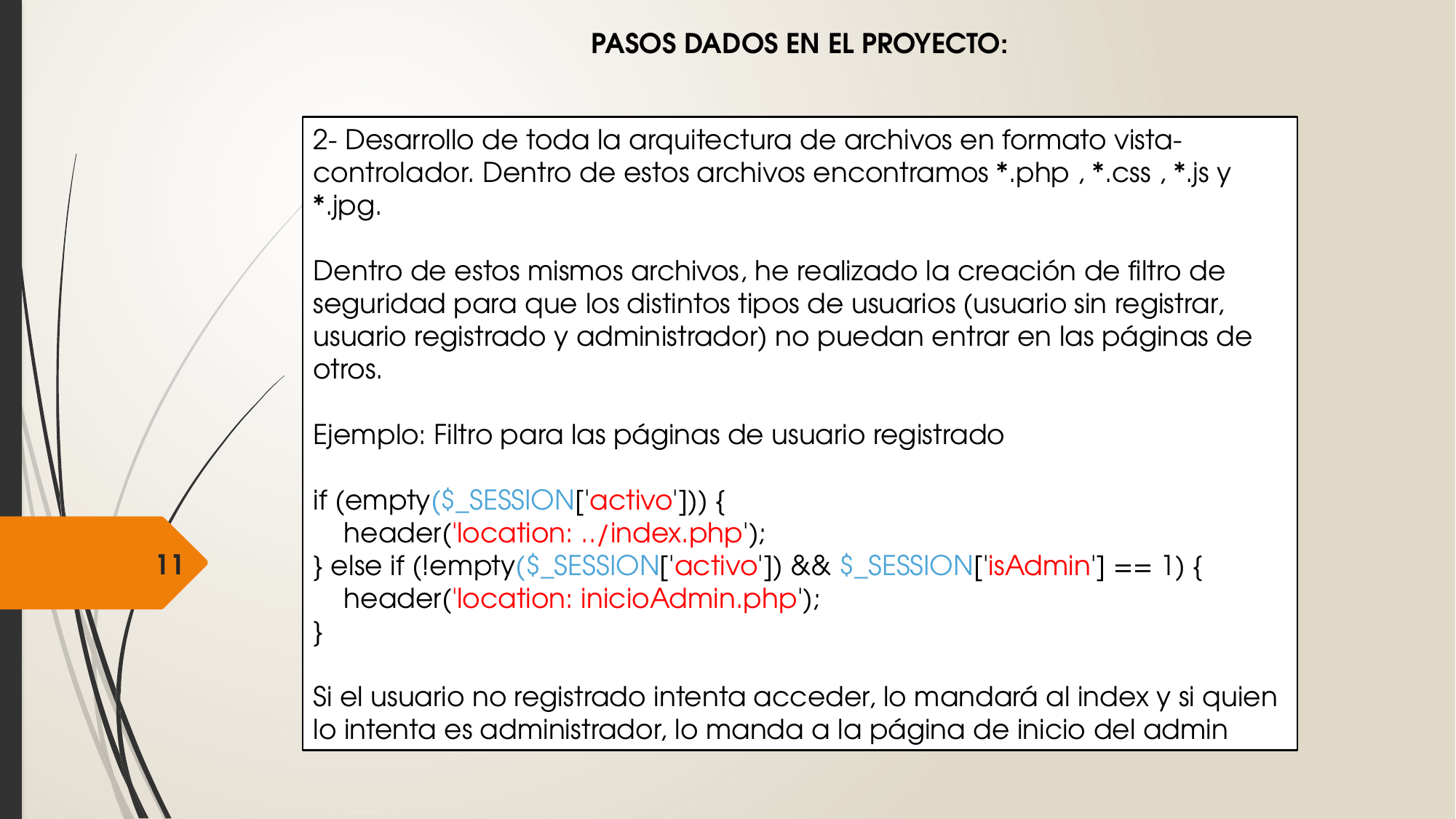

PASOS DADOS EN EL PROYECTO:

2- Desarrollo de toda la arquitectura de archivos en formato vista-controlador. Dentro de estos archivos encontramos *.php , *.css , *.js y *.jpg.

Dentro de estos mismos archivos, he realizado la creación de filtro de seguridad para que los distintos tipos de usuarios (usuario sin registrar, usuario registrado y administrador) no puedan entrar en las páginas de otros.

Ejemplo: Filtro para las páginas de usuario registrado

if (empty($_SESSION['activo'])) {
    header('location: ../index.php');
} else if (!empty($_SESSION['activo']) && $_SESSION['isAdmin'] == 1) {
    header('location: inicioAdmin.php');
}

Si el usuario no registrado intenta acceder, lo mandará al index y si quien lo intenta es administrador, lo manda a la página de inicio del admin

11